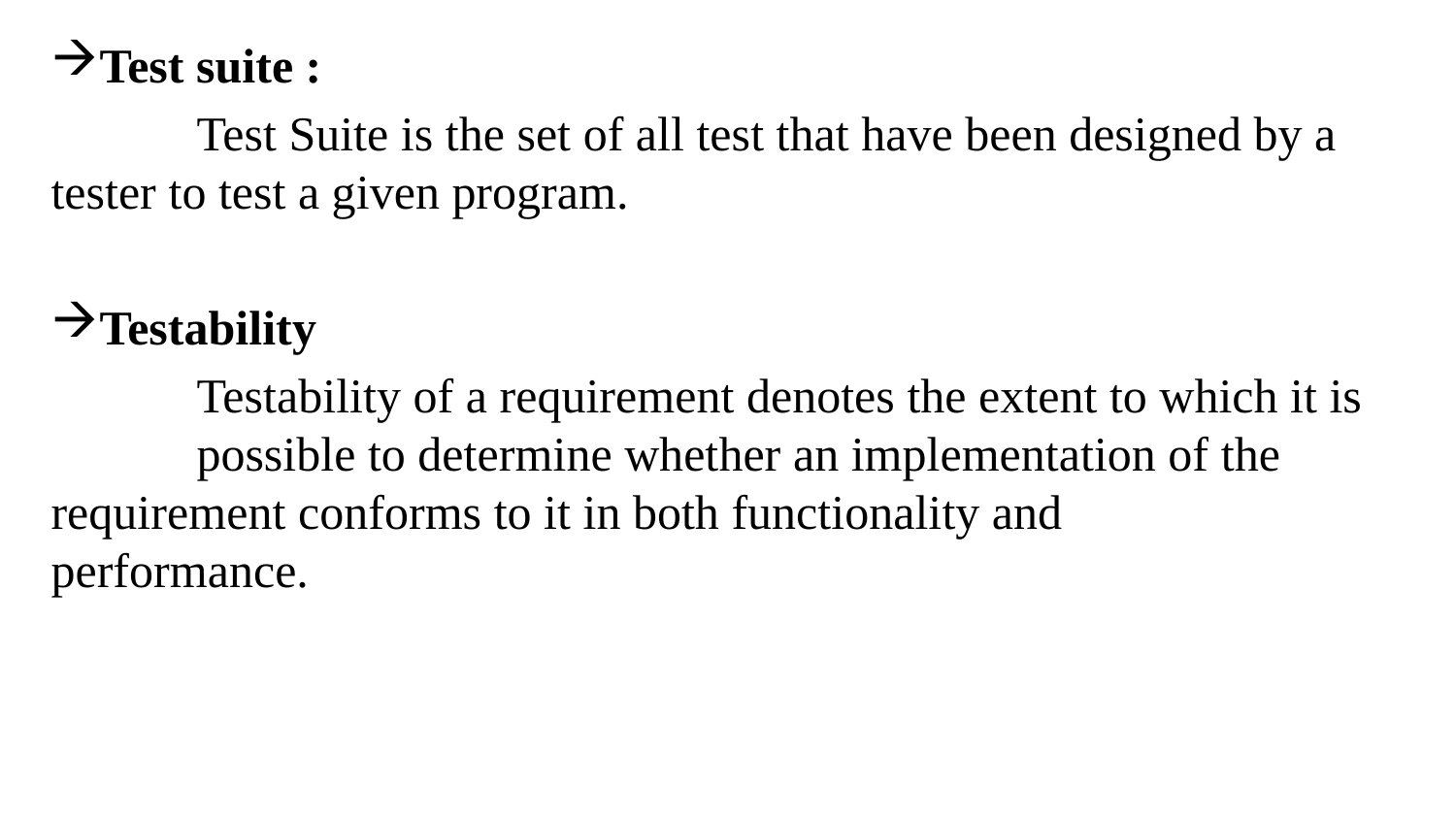

Test suite :
 	Test Suite is the set of all test that have been designed by a 	tester to test a given program.

Testability
	Testability of a requirement denotes the extent to which it is 	possible to determine whether an implementation of the 	requirement conforms to it in both functionality and 	performance.